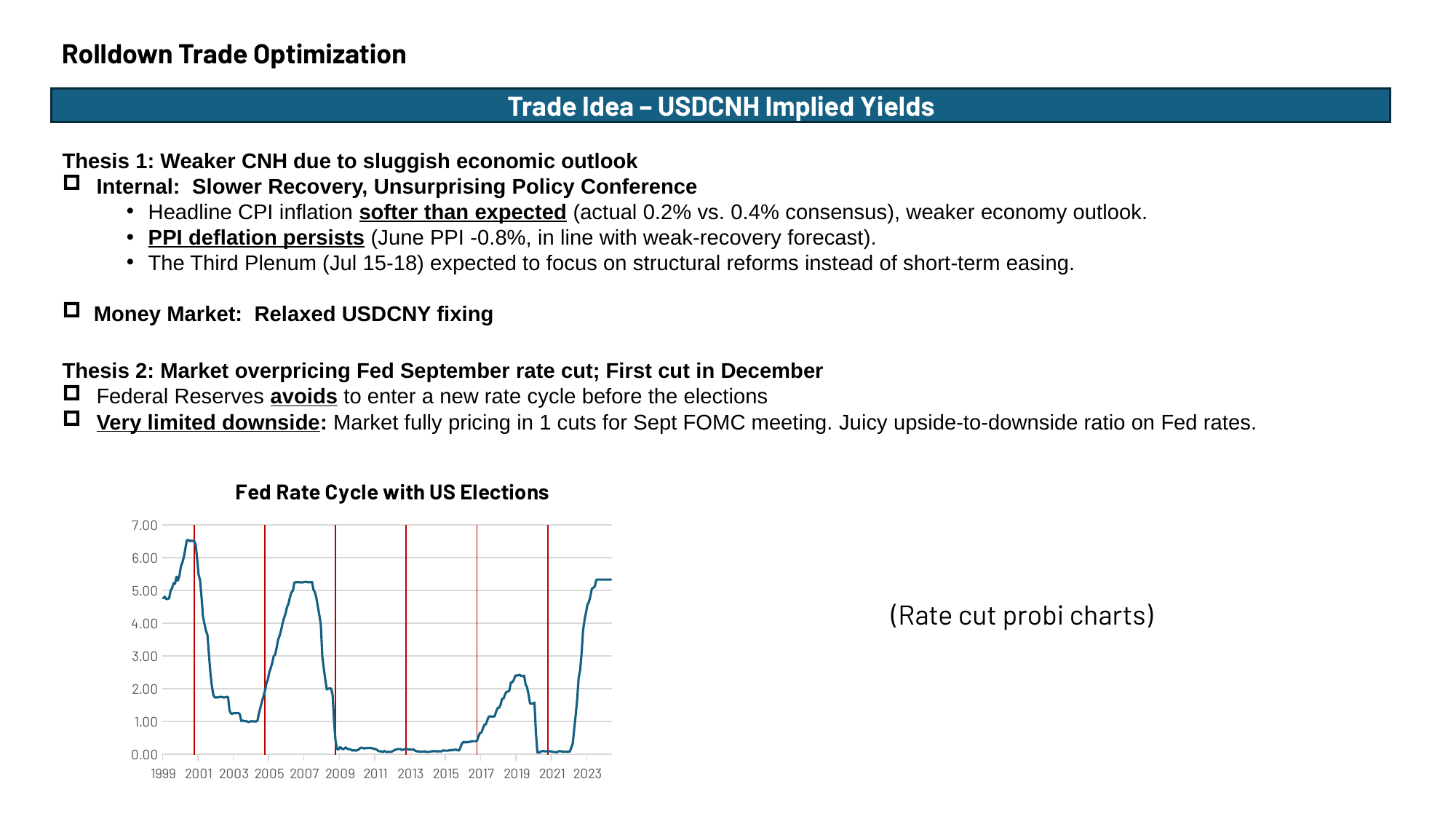

Rolldown Trade Optimization
Trade Idea – USDCNH Implied Yields
Thesis 1: Weaker CNH due to sluggish economic outlook
Internal:  Slower Recovery, Unsurprising Policy Conference
Headline CPI inflation softer than expected (actual 0.2% vs. 0.4% consensus), weaker economy outlook.
PPI deflation persists (June PPI -0.8%, in line with weak-recovery forecast).
The Third Plenum (Jul 15-18) expected to focus on structural reforms instead of short-term easing.

Money Market:  Relaxed USDCNY fixing
Thesis 2: Market overpricing Fed September rate cut; First cut in December
Federal Reserves avoids to enter a new rate cycle before the elections
Very limited downside: Market fully pricing in 1 cuts for Sept FOMC meeting. Juicy upside-to-downside ratio on Fed rates.

### Chart: Fed Rate Cycle with US Elections

| Category |  |  |
|---|---|---|
| 36192 | None | 4.76 |
| 36220 | None | 4.81 |
| 36251 | None | 4.74 |
| 36281 | None | 4.74 |
| 36312 | None | 4.76 |
| 36342 | None | 4.99 |
| 36373 | None | 5.07 |
| 36404 | None | 5.22 |
| 36434 | None | 5.2 |
| 36465 | None | 5.42 |
| 36495 | None | 5.3 |
| 36526 | None | 5.45 |
| 36557 | None | 5.73 |
| 36586 | None | 5.85 |
| 36617 | None | 6.02 |
| 36647 | None | 6.27 |
| 36678 | None | 6.53 |
| 36708 | None | 6.54 |
| 36739 | None | 6.5 |
| 36770 | None | 6.52 |
| 36800 | None | 6.51 |
| 36831 | 7.0 | 6.51 |
| 36861 | None | 6.4 |
| 36892 | None | 5.98 |
| 36923 | None | 5.49 |
| 36951 | None | 5.31 |
| 36982 | None | 4.8 |
| 37012 | None | 4.21 |
| 37043 | None | 3.97 |
| 37073 | None | 3.77 |
| 37104 | None | 3.65 |
| 37135 | None | 3.07 |
| 37165 | None | 2.49 |
| 37196 | None | 2.09 |
| 37226 | None | 1.82 |
| 37257 | None | 1.73 |
| 37288 | None | 1.74 |
| 37316 | None | 1.73 |
| 37347 | None | 1.75 |
| 37377 | None | 1.75 |
| 37408 | None | 1.75 |
| 37438 | None | 1.73 |
| 37469 | None | 1.74 |
| 37500 | None | 1.75 |
| 37530 | None | 1.75 |
| 37561 | None | 1.34 |
| 37591 | None | 1.24 |
| 37622 | None | 1.24 |
| 37653 | None | 1.26 |
| 37681 | None | 1.25 |
| 37712 | None | 1.26 |
| 37742 | None | 1.26 |
| 37773 | None | 1.22 |
| 37803 | None | 1.01 |
| 37834 | None | 1.03 |
| 37865 | None | 1.01 |
| 37895 | None | 1.01 |
| 37926 | None | 1.0 |
| 37956 | None | 0.98 |
| 37987 | None | 1.0 |
| 38018 | None | 1.01 |
| 38047 | None | 1.0 |
| 38078 | None | 1.0 |
| 38108 | None | 1.0 |
| 38139 | None | 1.03 |
| 38169 | None | 1.26 |
| 38200 | None | 1.43 |
| 38231 | None | 1.61 |
| 38261 | None | 1.76 |
| 38292 | 7.0 | 1.93 |
| 38322 | None | 2.16 |
| 38353 | None | 2.28 |
| 38384 | None | 2.5 |
| 38412 | None | 2.63 |
| 38443 | None | 2.79 |
| 38473 | None | 3.0 |
| 38504 | None | 3.04 |
| 38534 | None | 3.26 |
| 38565 | None | 3.5 |
| 38596 | None | 3.62 |
| 38626 | None | 3.78 |
| 38657 | None | 4.0 |
| 38687 | None | 4.16 |
| 38718 | None | 4.29 |
| 38749 | None | 4.49 |
| 38777 | None | 4.59 |
| 38808 | None | 4.79 |
| 38838 | None | 4.94 |
| 38869 | None | 4.99 |
| 38899 | None | 5.24 |
| 38930 | None | 5.25 |
| 38961 | None | 5.25 |
| 38991 | None | 5.25 |
| 39022 | None | 5.25 |
| 39052 | None | 5.24 |
| 39083 | None | 5.25 |
| 39114 | None | 5.26 |
| 39142 | None | 5.26 |
| 39173 | None | 5.25 |
| 39203 | None | 5.25 |
| 39234 | None | 5.25 |
| 39264 | None | 5.26 |
| 39295 | None | 5.02 |
| 39326 | None | 4.94 |
| 39356 | None | 4.76 |
| 39387 | None | 4.49 |
| 39417 | None | 4.24 |
| 39448 | None | 3.94 |
| 39479 | None | 2.98 |
| 39508 | None | 2.61 |
| 39539 | None | 2.28 |
| 39569 | None | 1.98 |
| 39600 | None | 2.0 |
| 39630 | None | 2.01 |
| 39661 | None | 2.0 |
| 39692 | None | 1.81 |
| 39722 | None | 0.97 |
| 39753 | 7.0 | 0.39 |
| 39783 | None | 0.16 |
| 39814 | None | 0.15 |
| 39845 | None | 0.22 |
| 39873 | None | 0.18 |
| 39904 | None | 0.15 |
| 39934 | None | 0.18 |
| 39965 | None | 0.21 |
| 39995 | None | 0.16 |
| 40026 | None | 0.16 |
| 40057 | None | 0.15 |
| 40087 | None | 0.12 |
| 40118 | None | 0.12 |
| 40148 | None | 0.12 |
| 40179 | None | 0.11 |
| 40210 | None | 0.13 |
| 40238 | None | 0.16 |
| 40269 | None | 0.2 |
| 40299 | None | 0.2 |
| 40330 | None | 0.18 |
| 40360 | None | 0.18 |
| 40391 | None | 0.19 |
| 40422 | None | 0.19 |
| 40452 | None | 0.19 |
| 40483 | None | 0.19 |
| 40513 | None | 0.18 |
| 40544 | None | 0.17 |
| 40575 | None | 0.16 |
| 40603 | None | 0.14 |
| 40634 | None | 0.1 |
| 40664 | None | 0.09 |
| 40695 | None | 0.09 |
| 40725 | None | 0.07 |
| 40756 | None | 0.1 |
| 40787 | None | 0.08 |
| 40817 | None | 0.07 |
| 40848 | None | 0.08 |
| 40878 | None | 0.07 |
| 40909 | None | 0.08 |
| 40940 | None | 0.1 |
| 40969 | None | 0.13 |
| 41000 | None | 0.14 |
| 41030 | None | 0.16 |
| 41061 | None | 0.16 |
| 41091 | None | 0.16 |
| 41122 | None | 0.13 |
| 41153 | None | 0.14 |
| 41183 | None | 0.16 |
| 41214 | 7.0 | 0.16 |
| 41244 | None | 0.16 |
| 41275 | None | 0.14 |
| 41306 | None | 0.15 |
| 41334 | None | 0.14 |
| 41365 | None | 0.15 |
| 41395 | None | 0.11 |
| 41426 | None | 0.09 |
| 41456 | None | 0.09 |
| 41487 | None | 0.08 |
| 41518 | None | 0.08 |
| 41548 | None | 0.09 |
| 41579 | None | 0.08 |
| 41609 | None | 0.09 |
| 41640 | None | 0.07 |
| 41671 | None | 0.07 |
| 41699 | None | 0.08 |
| 41730 | None | 0.09 |
| 41760 | None | 0.09 |
| 41791 | None | 0.1 |
| 41821 | None | 0.09 |
| 41852 | None | 0.09 |
| 41883 | None | 0.09 |
| 41913 | None | 0.09 |
| 41944 | None | 0.09 |
| 41974 | None | 0.12 |
| 42005 | None | 0.11 |
| 42036 | None | 0.11 |
| 42064 | None | 0.11 |
| 42095 | None | 0.12 |
| 42125 | None | 0.12 |
| 42156 | None | 0.13 |
| 42186 | None | 0.13 |
| 42217 | None | 0.14 |
| 42248 | None | 0.14 |
| 42278 | None | 0.12 |
| 42309 | None | 0.12 |
| 42339 | None | 0.24 |
| 42370 | None | 0.34 |
| 42401 | None | 0.38 |
| 42430 | None | 0.36 |
| 42461 | None | 0.37 |
| 42491 | None | 0.37 |
| 42522 | None | 0.38 |
| 42552 | None | 0.39 |
| 42583 | None | 0.4 |
| 42614 | None | 0.4 |
| 42644 | None | 0.4 |
| 42675 | 7.0 | 0.41 |
| 42705 | None | 0.54 |
| 42736 | None | 0.65 |
| 42767 | None | 0.66 |
| 42795 | None | 0.79 |
| 42826 | None | 0.9 |
| 42856 | None | 0.91 |
| 42887 | None | 1.04 |
| 42917 | None | 1.15 |
| 42948 | None | 1.16 |
| 42979 | None | 1.15 |
| 43009 | None | 1.15 |
| 43040 | None | 1.16 |
| 43070 | None | 1.3 |
| 43101 | None | 1.41 |
| 43132 | None | 1.42 |
| 43160 | None | 1.51 |
| 43191 | None | 1.69 |
| 43221 | None | 1.7 |
| 43252 | None | 1.82 |
| 43282 | None | 1.91 |
| 43313 | None | 1.91 |
| 43344 | None | 1.95 |
| 43374 | None | 2.19 |
| 43405 | None | 2.2 |
| 43435 | None | 2.27 |
| 43466 | None | 2.4 |
| 43497 | None | 2.4 |
| 43525 | None | 2.41 |
| 43556 | None | 2.42 |
| 43586 | None | 2.39 |
| 43617 | None | 2.38 |
| 43647 | None | 2.4 |
| 43678 | None | 2.13 |
| 43709 | None | 2.04 |
| 43739 | None | 1.83 |
| 43770 | None | 1.55 |
| 43800 | None | 1.55 |
| 43831 | None | 1.55 |
| 43862 | None | 1.58 |
| 43891 | None | 0.65 |
| 43922 | None | 0.05 |
| 43952 | None | 0.05 |
| 43983 | None | 0.08 |
| 44013 | None | 0.09 |
| 44044 | None | 0.1 |
| 44075 | None | 0.09 |
| 44105 | None | 0.09 |
| 44136 | 7.0 | 0.09 |
| 44166 | None | 0.09 |
| 44197 | None | 0.09 |
| 44228 | None | 0.08 |
| 44256 | None | 0.07 |
| 44287 | None | 0.07 |
| 44317 | None | 0.06 |
| 44348 | None | 0.08 |
| 44378 | None | 0.1 |
| 44409 | None | 0.09 |
| 44440 | None | 0.08 |
| 44470 | None | 0.08 |
| 44501 | None | 0.08 |
| 44531 | None | 0.08 |
| 44562 | None | 0.08 |
| 44593 | None | 0.08 |
| 44621 | None | 0.2 |
| 44652 | None | 0.33 |
| 44682 | None | 0.77 |
| 44713 | None | 1.21 |
| 44743 | None | 1.68 |
| 44774 | None | 2.33 |
| 44805 | None | 2.56 |
| 44835 | None | 3.08 |
| 44866 | None | 3.78 |
| 44896 | None | 4.1 |
| 44927 | None | 4.33 |
| 44958 | None | 4.57 |
| 44986 | None | 4.65 |
| 45017 | None | 4.83 |
| 45047 | None | 5.06 |
| 45078 | None | 5.08 |
| 45108 | None | 5.12 |
| 45139 | None | 5.33 |
| 45170 | None | 5.33 |
| 45200 | None | 5.33 |
| 45231 | None | 5.33 |
| 45261 | None | 5.33 |
| 45292 | None | 5.33 |
| 45323 | None | 5.33 |
| 45352 | None | 5.33 |
| 45383 | None | 5.33 |
| 45413 | None | 5.33 |
| 45444 | None | 5.33 |
(Rate cut probi charts)